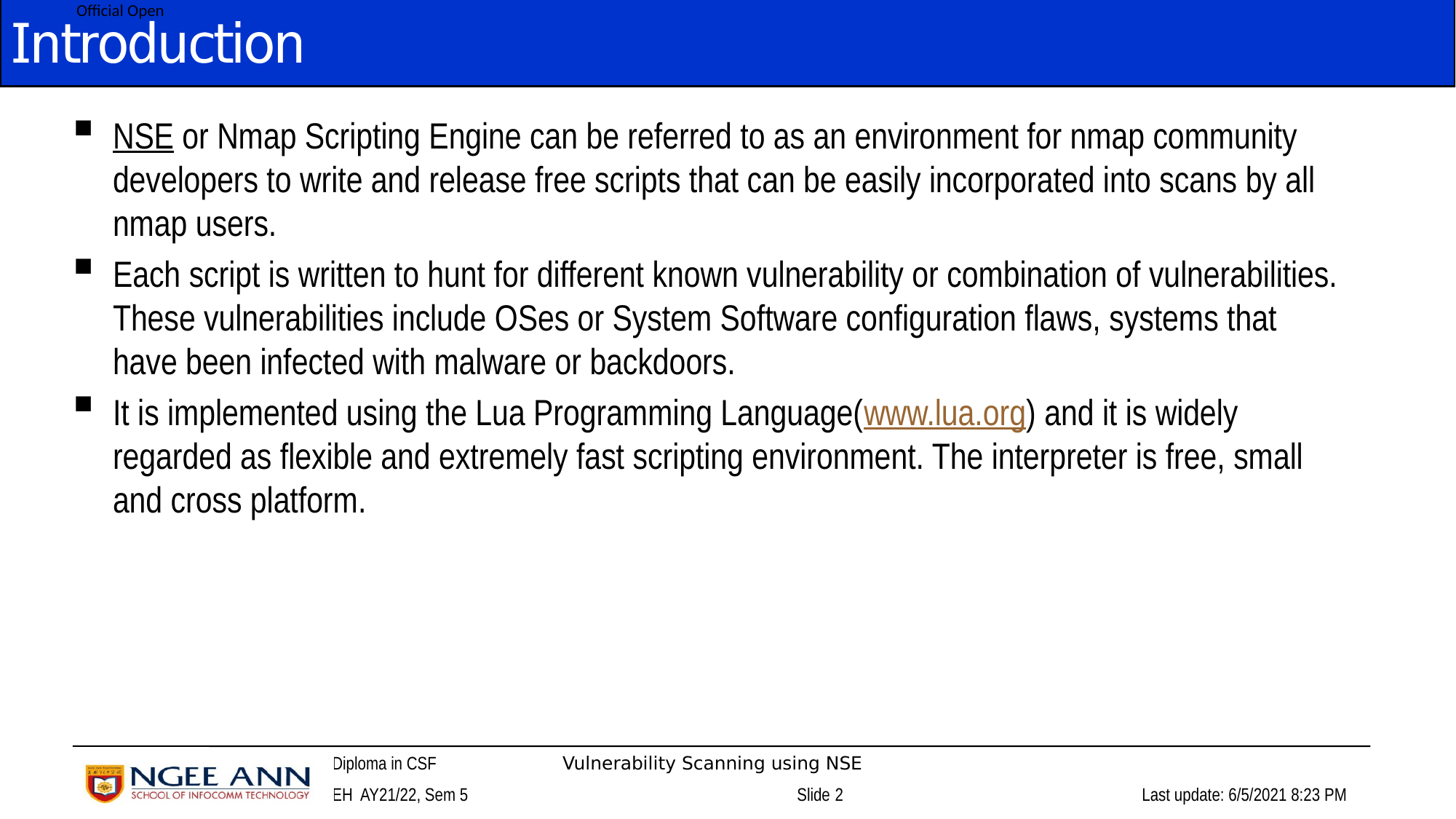

# Introduction
NSE or Nmap Scripting Engine can be referred to as an environment for nmap community developers to write and release free scripts that can be easily incorporated into scans by all nmap users.
Each script is written to hunt for different known vulnerability or combination of vulnerabilities. These vulnerabilities include OSes or System Software configuration flaws, systems that have been infected with malware or backdoors.
It is implemented using the Lua Programming Language(www.lua.org) and it is widely regarded as flexible and extremely fast scripting environment. The interpreter is free, small and cross platform.